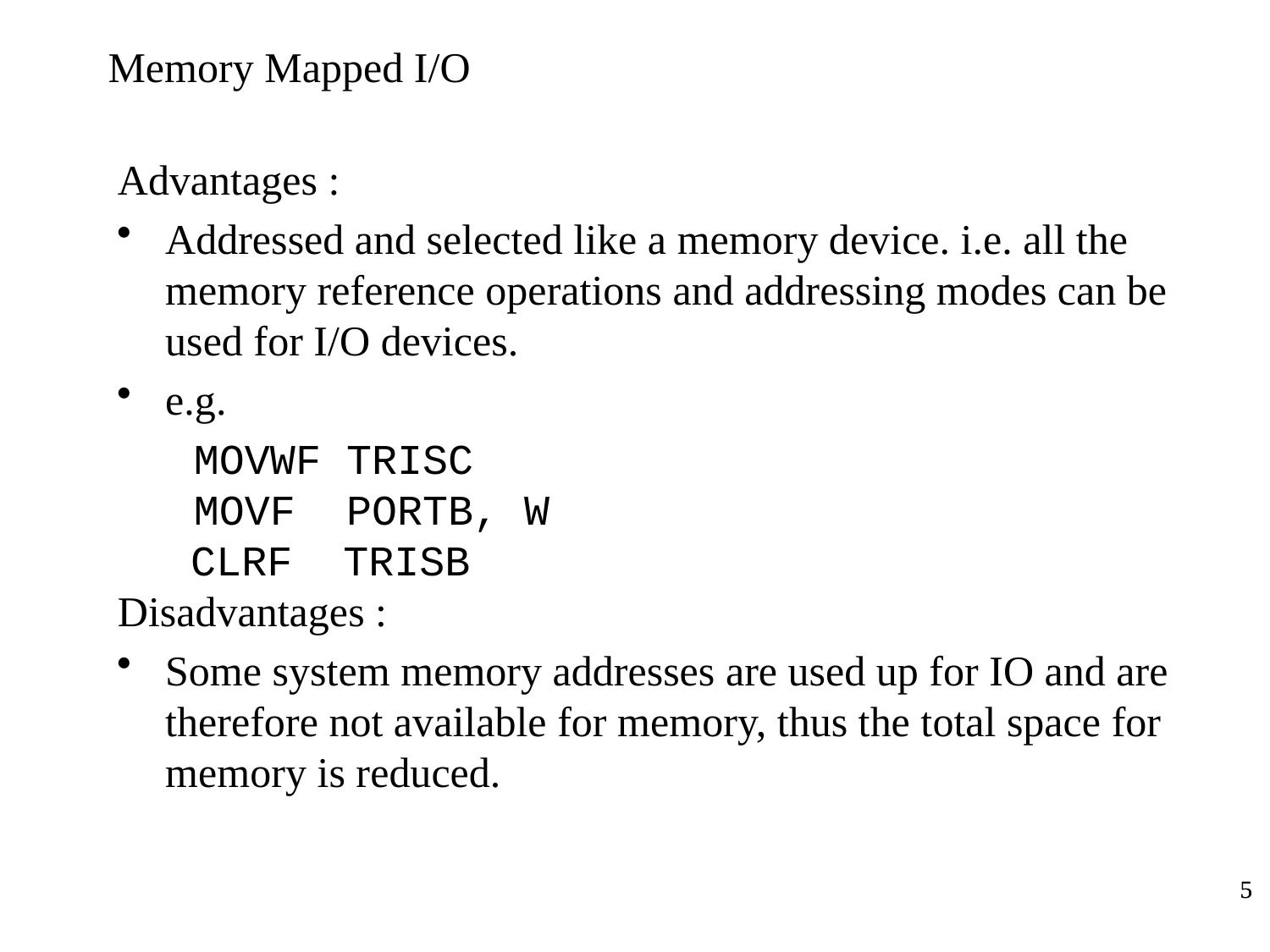

Memory Mapped I/O
Advantages :
Addressed and selected like a memory device. i.e. all the memory reference operations and addressing modes can be used for I/O devices.
e.g.
   MOVWF TRISC
   MOVF  PORTB, W
	 CLRF  TRISB
Disadvantages :
Some system memory addresses are used up for IO and are therefore not available for memory, thus the total space for memory is reduced.
5
5